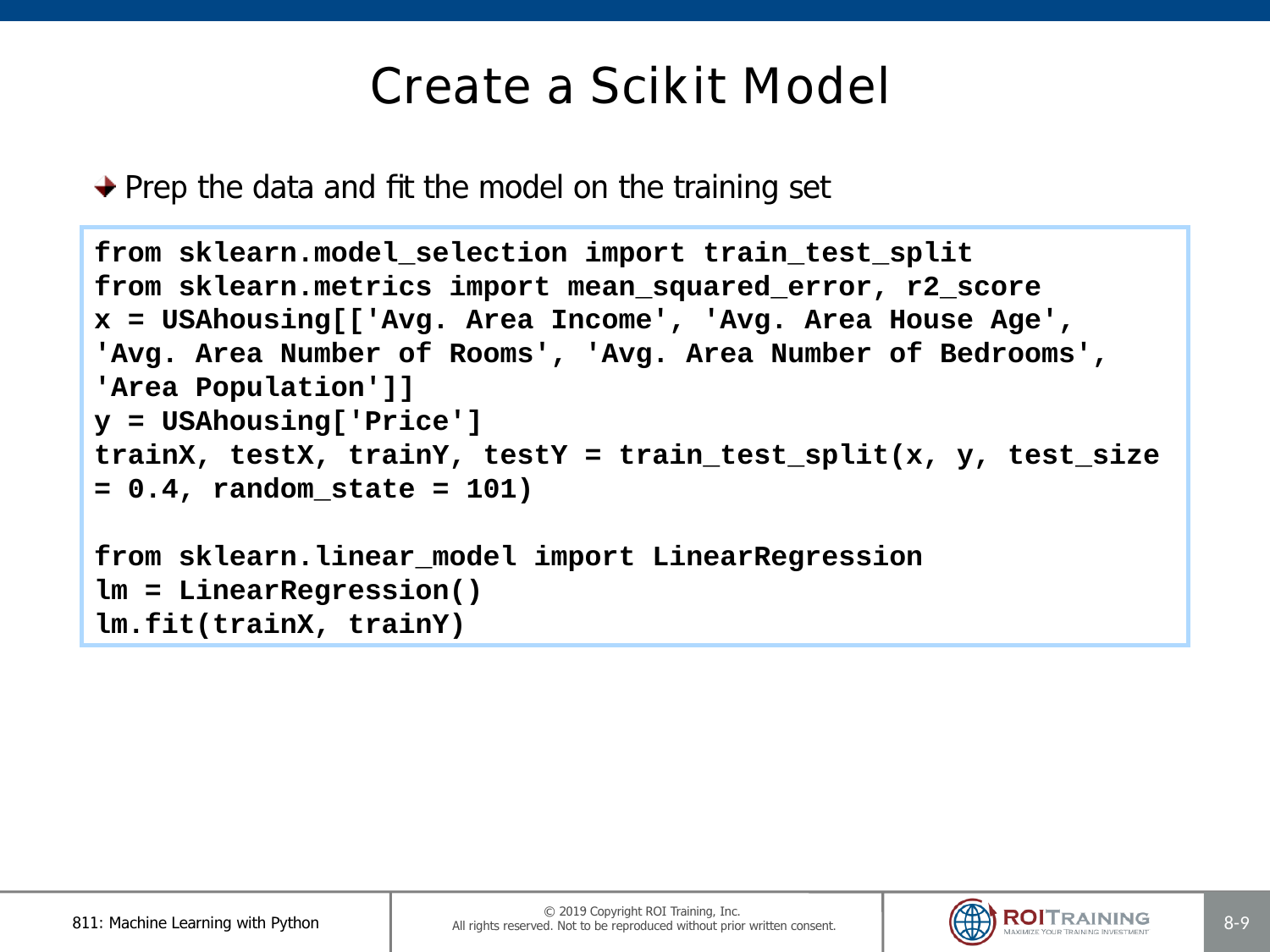

# Create a Scikit Model
Prep the data and fit the model on the training set

from sklearn.model_selection import train_test_split
from sklearn.metrics import mean_squared_error, r2_score
x = USAhousing[['Avg. Area Income', 'Avg. Area House Age', 'Avg. Area Number of Rooms', 'Avg. Area Number of Bedrooms', 'Area Population']]
y = USAhousing['Price']
trainX, testX, trainY, testY = train_test_split(x, y, test_size = 0.4, random_state = 101)

from sklearn.linear_model import LinearRegression
lm = LinearRegression()
lm.fit(trainX, trainY)